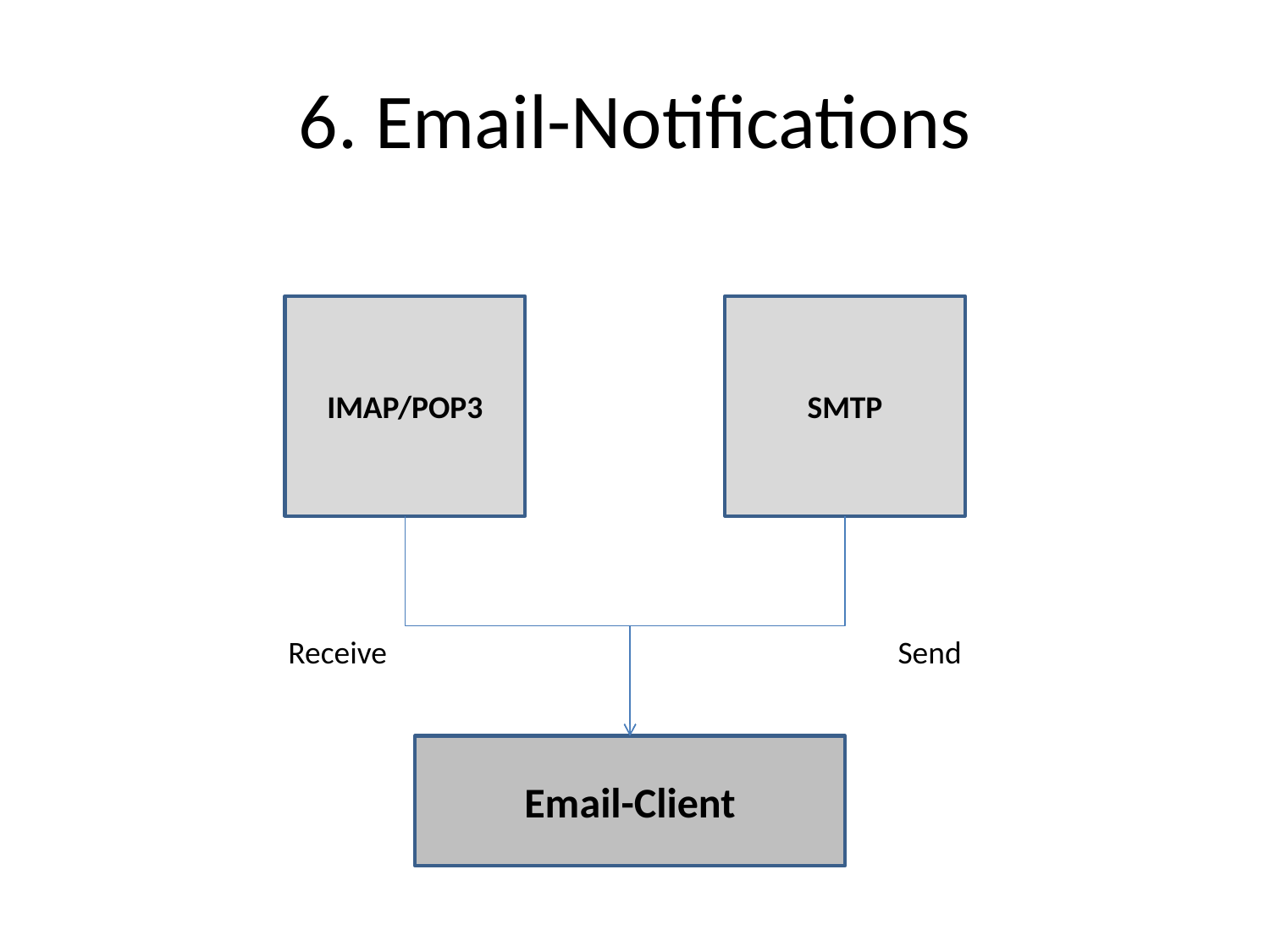

# 6. Email-Notifications
IMAP/POP3
SMTP
Receive
Send
Email-Client